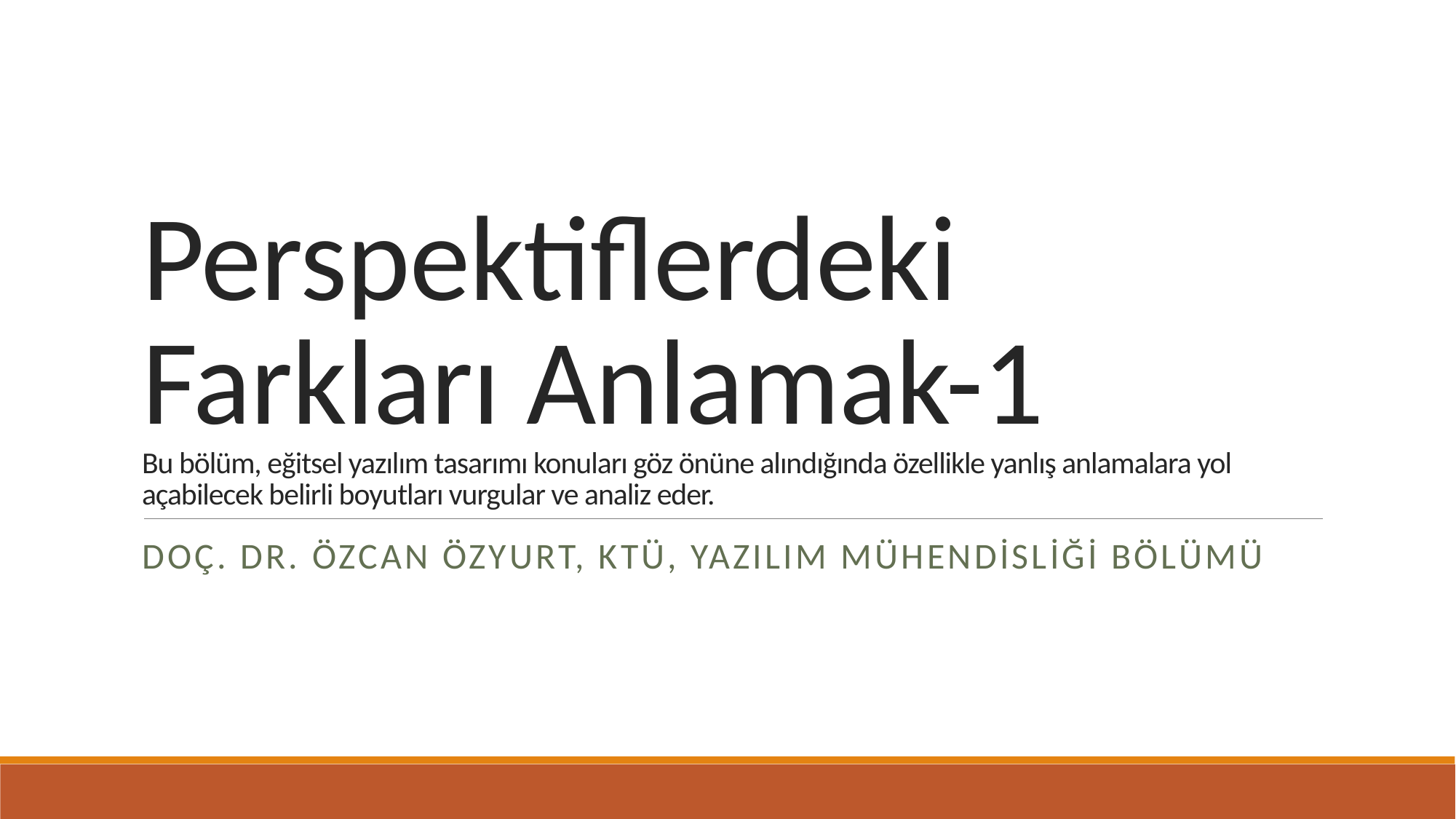

# Perspektiflerdeki Farkları Anlamak-1 Bu bölüm, eğitsel yazılım tasarımı konuları göz önüne alındığında özellikle yanlış anlamalara yol açabilecek belirli boyutları vurgular ve analiz eder.
Doç. Dr. Özcan Özyurt, ktü, yazılım mühendisliği bölümü